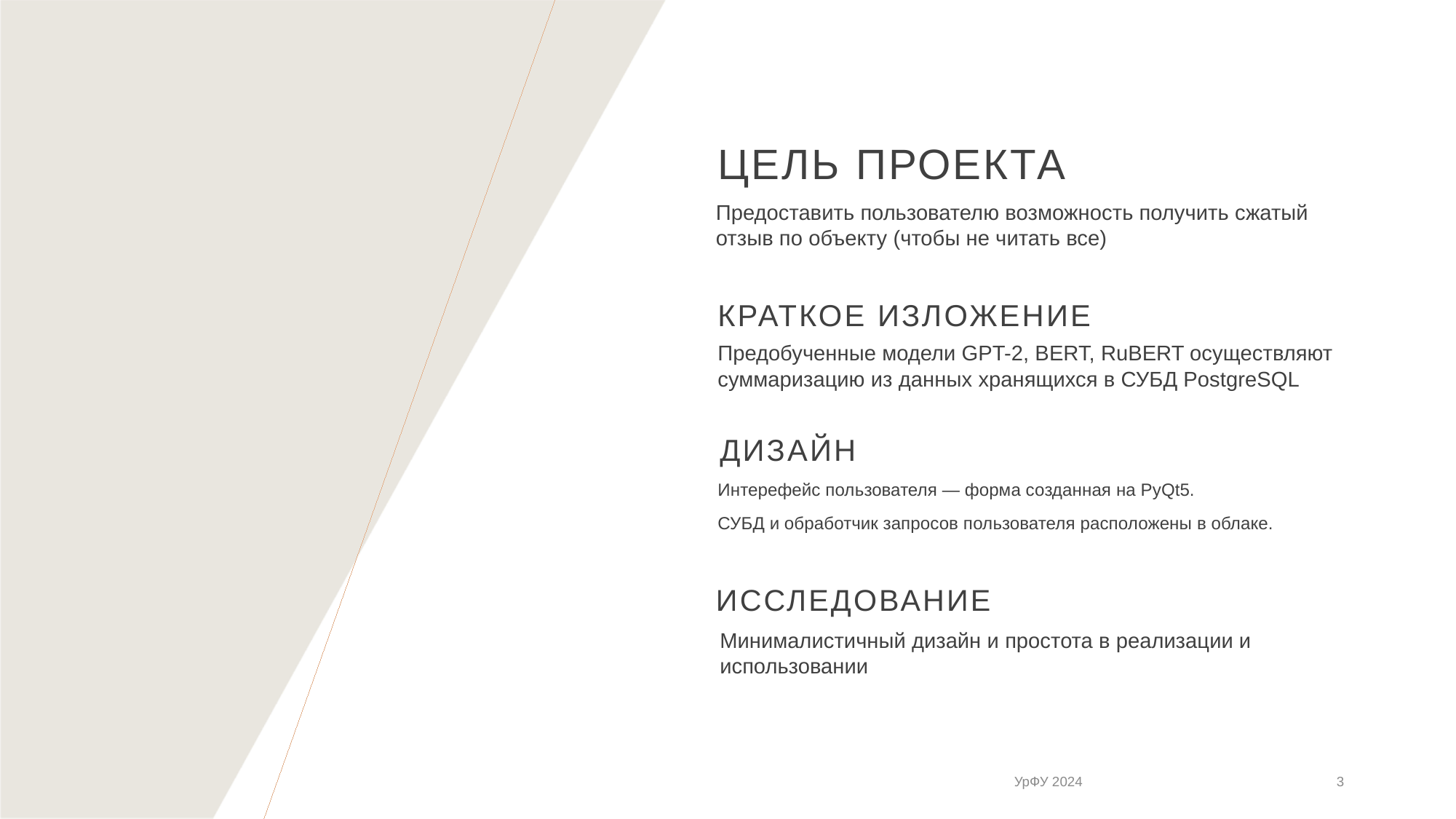

# Цель проекта
Предоставить пользователю возможность получить сжатый отзыв по объекту (чтобы не читать все)
КРАТКОЕ ИЗЛОЖЕНИЕ
Предобученные модели GPT-2, BERT, RuBERT осуществляют суммаризацию из данных хранящихся в СУБД PostgreSQL
ДИЗАЙН
Интерефейс пользователя — форма созданная на PyQt5.
СУБД и обработчик запросов пользователя расположены в облаке.
ИССЛЕДОВАНИЕ
Минималистичный дизайн и простота в реализации и использовании
УрФУ 2024
3